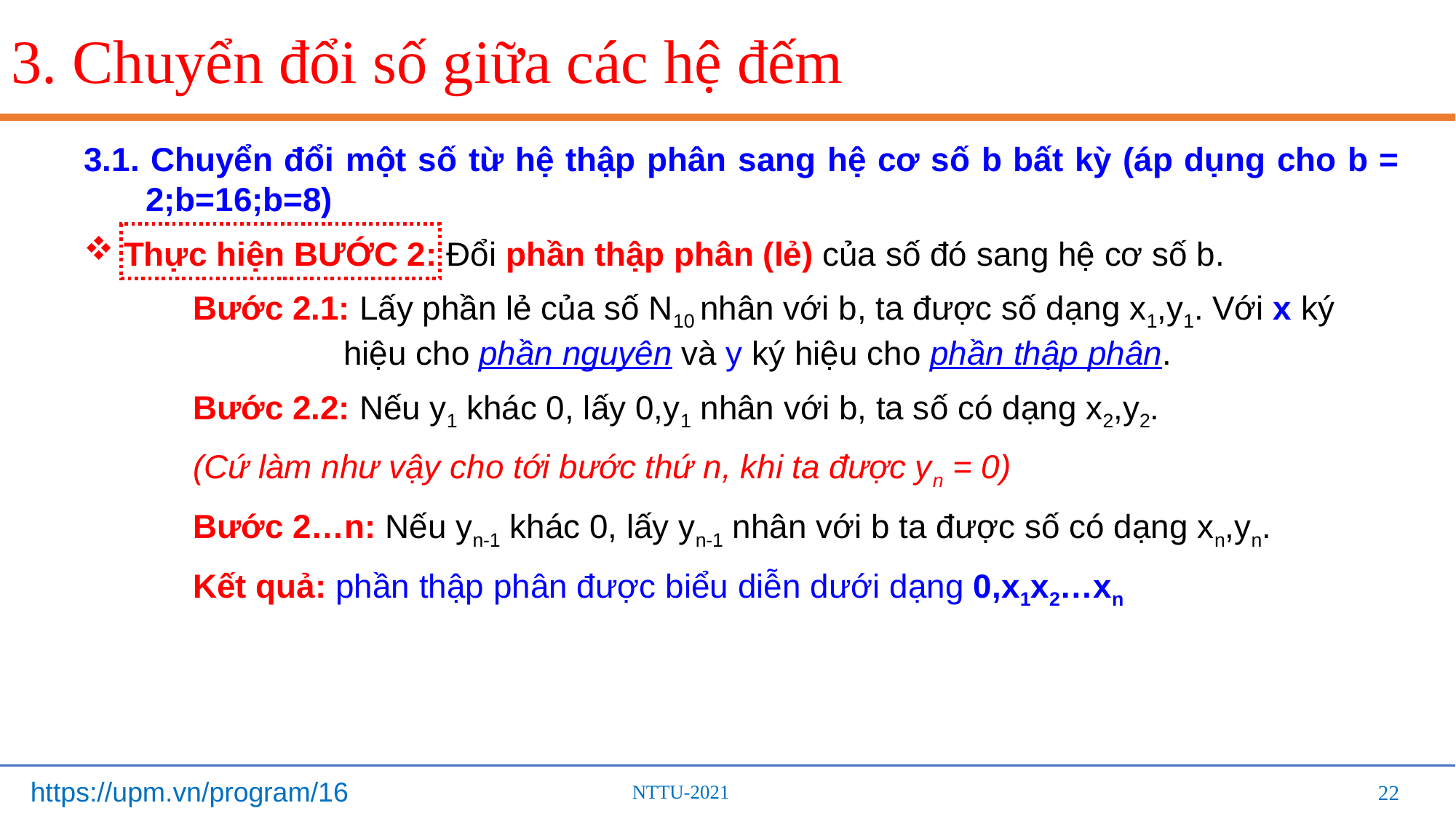

# 3. Chuyển đổi số giữa các hệ đếm
3.1. Chuyển đổi một số từ hệ thập phân sang hệ cơ số b bất kỳ (áp dụng cho b = 2;b=16;b=8)
 Thực hiện BƯỚC 2: Đổi phần thập phân (lẻ) của số đó sang hệ cơ số b.
Bước 2.1: Lấy phần lẻ của số N10 nhân với b, ta được số dạng x1,y1. Với x ký hiệu cho phần nguyên và y ký hiệu cho phần thập phân.
	Bước 2.2: Nếu y1 khác 0, lấy 0,y1 nhân với b, ta số có dạng x2,y2.
	(Cứ làm như vậy cho tới bước thứ n, khi ta được yn = 0)
	Bước 2…n: Nếu yn-1 khác 0, lấy yn-1 nhân với b ta được số có dạng xn,yn.
	Kết quả: phần thập phân được biểu diễn dưới dạng 0,x1x2…xn

22
22